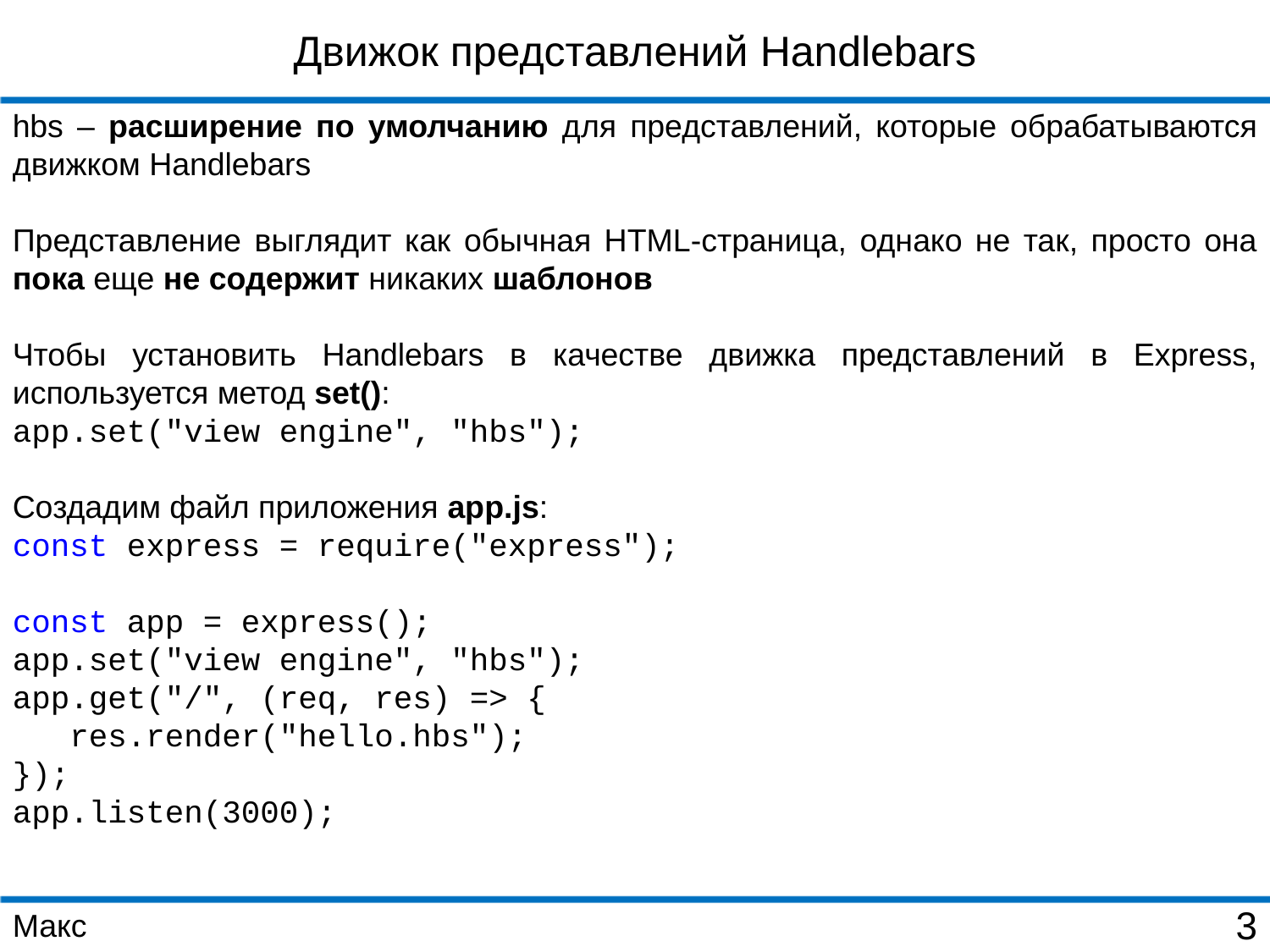

Движок представлений Handlebars
hbs – расширение по умолчанию для представлений, которые обрабатываются движком Handlebars

Представление выглядит как обычная HTML-страница, однако не так, просто она пока еще не содержит никаких шаблонов

Чтобы установить Handlebars в качестве движка представлений в Express, используется метод set():
app.set("view engine", "hbs");

Создадим файл приложения app.js:
const express = require("express");

const app = express();
app.set("view engine", "hbs");
app.get("/", (req, res) => {
   res.render("hello.hbs");
});
app.listen(3000);
Макс
3